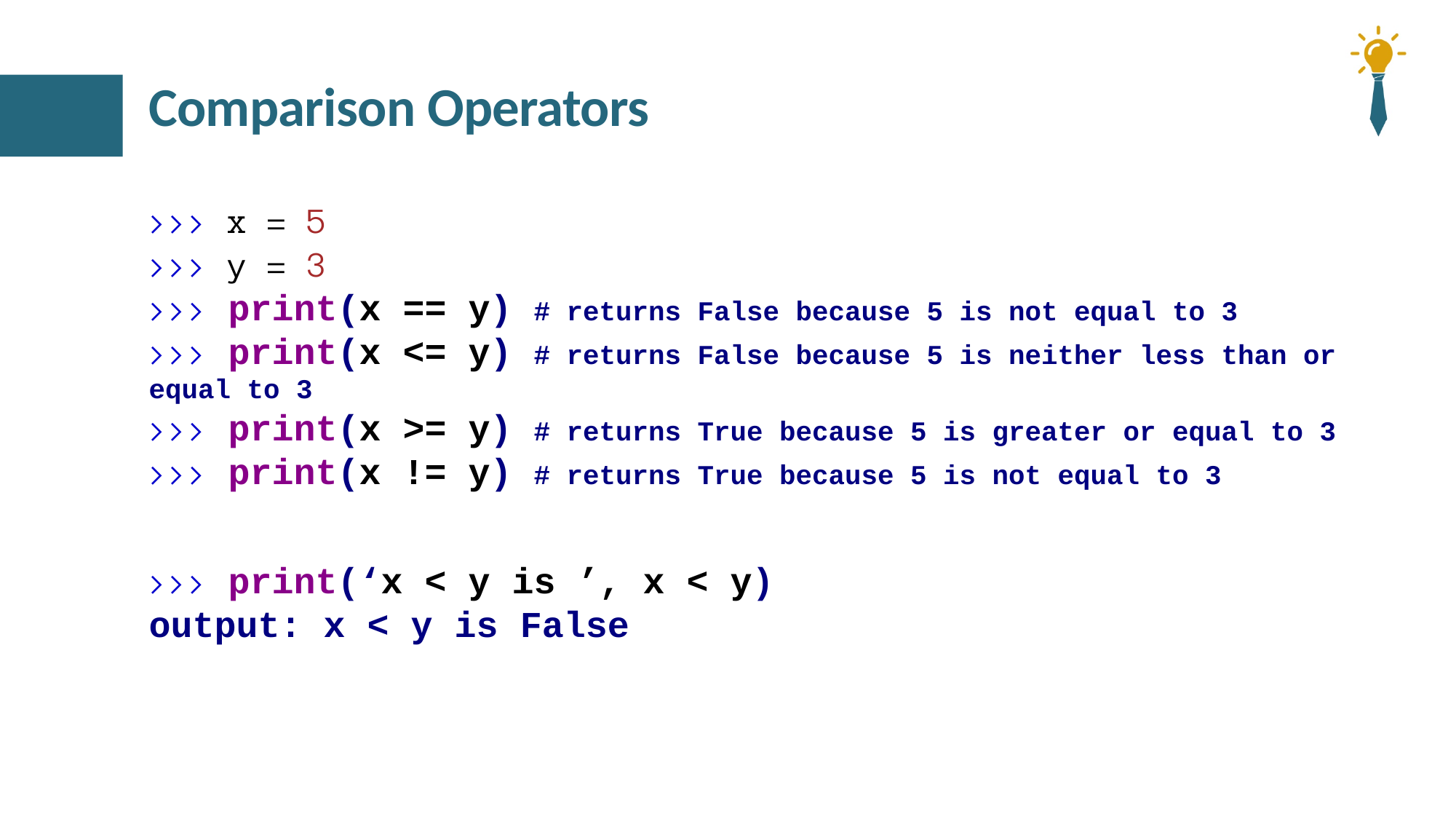

# Comparison Operators
>>> x = 5
>>> y = 3
>>> print(x == y) # returns False because 5 is not equal to 3
>>> print(x <= y) # returns False because 5 is neither less than or equal to 3
>>> print(x >= y) # returns True because 5 is greater or equal to 3
>>> print(x != y) # returns True because 5 is not equal to 3
>>> print(‘x < y is ’, x < y)
output: x < y is False